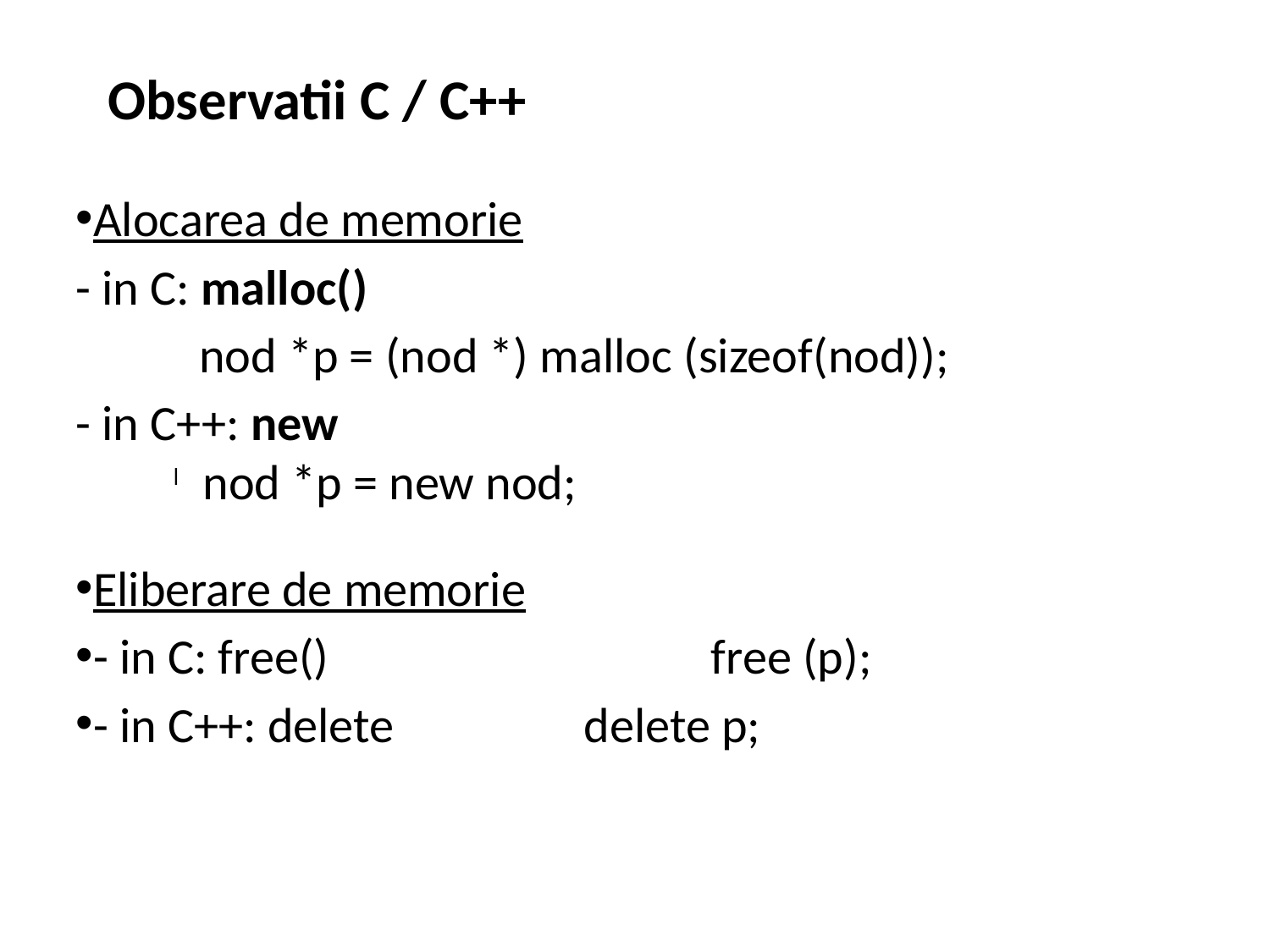

Observatii C / C++
Alocarea de memorie
- in C: malloc()
           nod *p = (nod *) malloc (sizeof(nod));
- in C++: new
nod *p = new nod;

Eliberare de memorie
- in C: free()				free (p);
- in C++: delete		delete p;